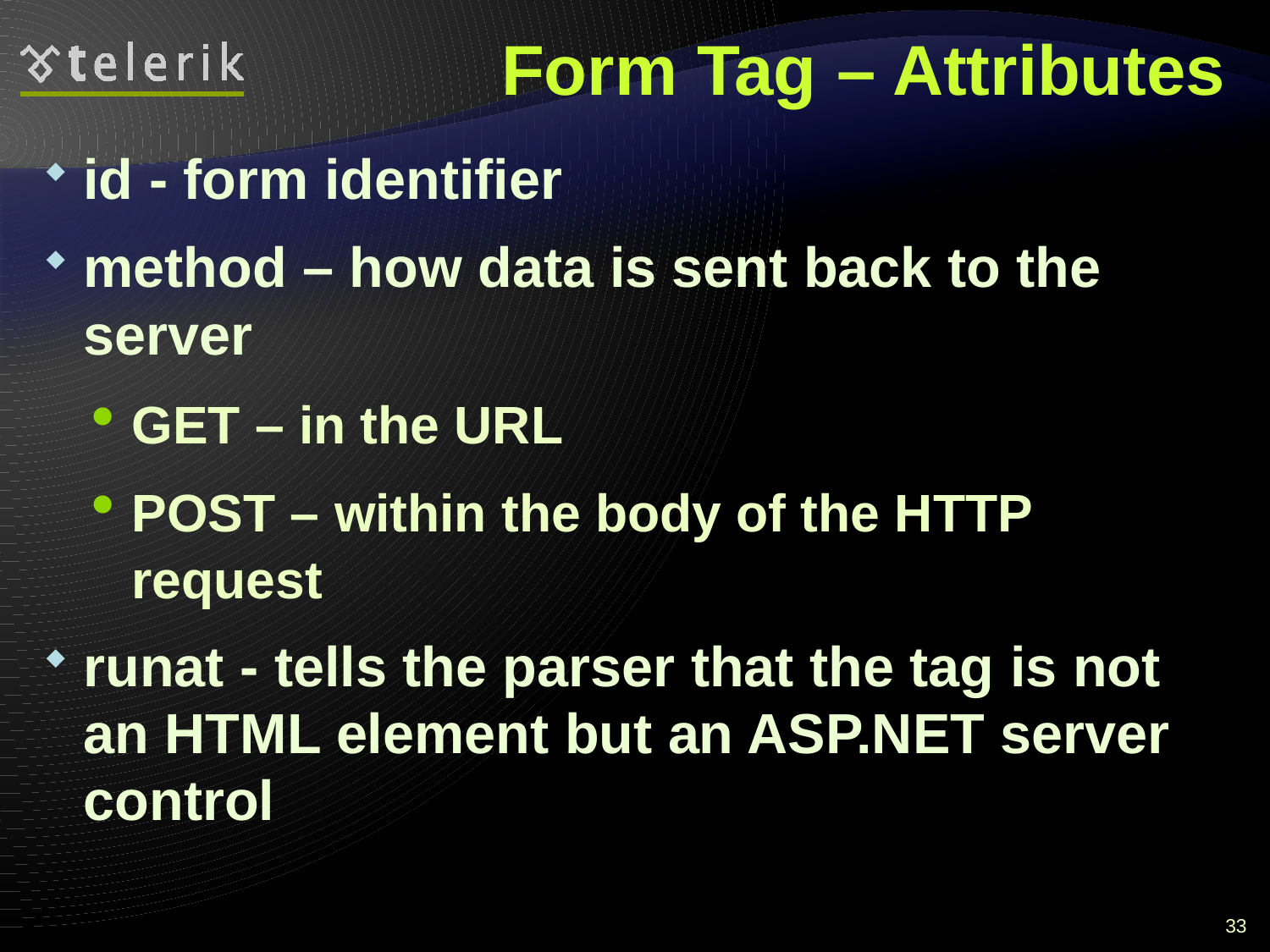

# Form Tag – Attributes
id - form identifier
method – how data is sent back to the server
GET – in the URL
POST – within the body of the HTTP request
runat - tells the parser that the tag is not an HTML element but an ASP.NET server control

33